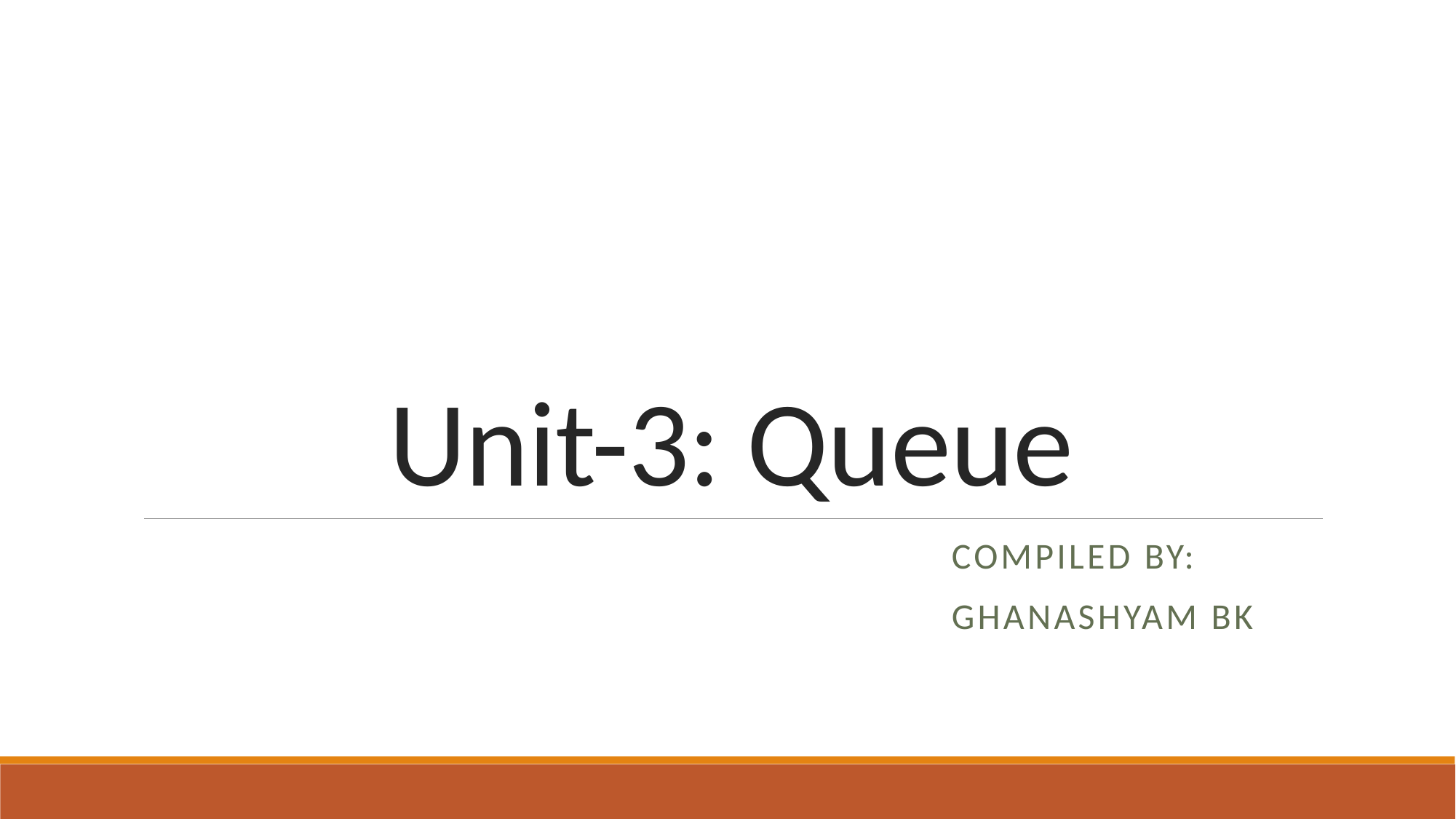

# Unit-3: Queue
Compiled BY:
Ghanashyam BK